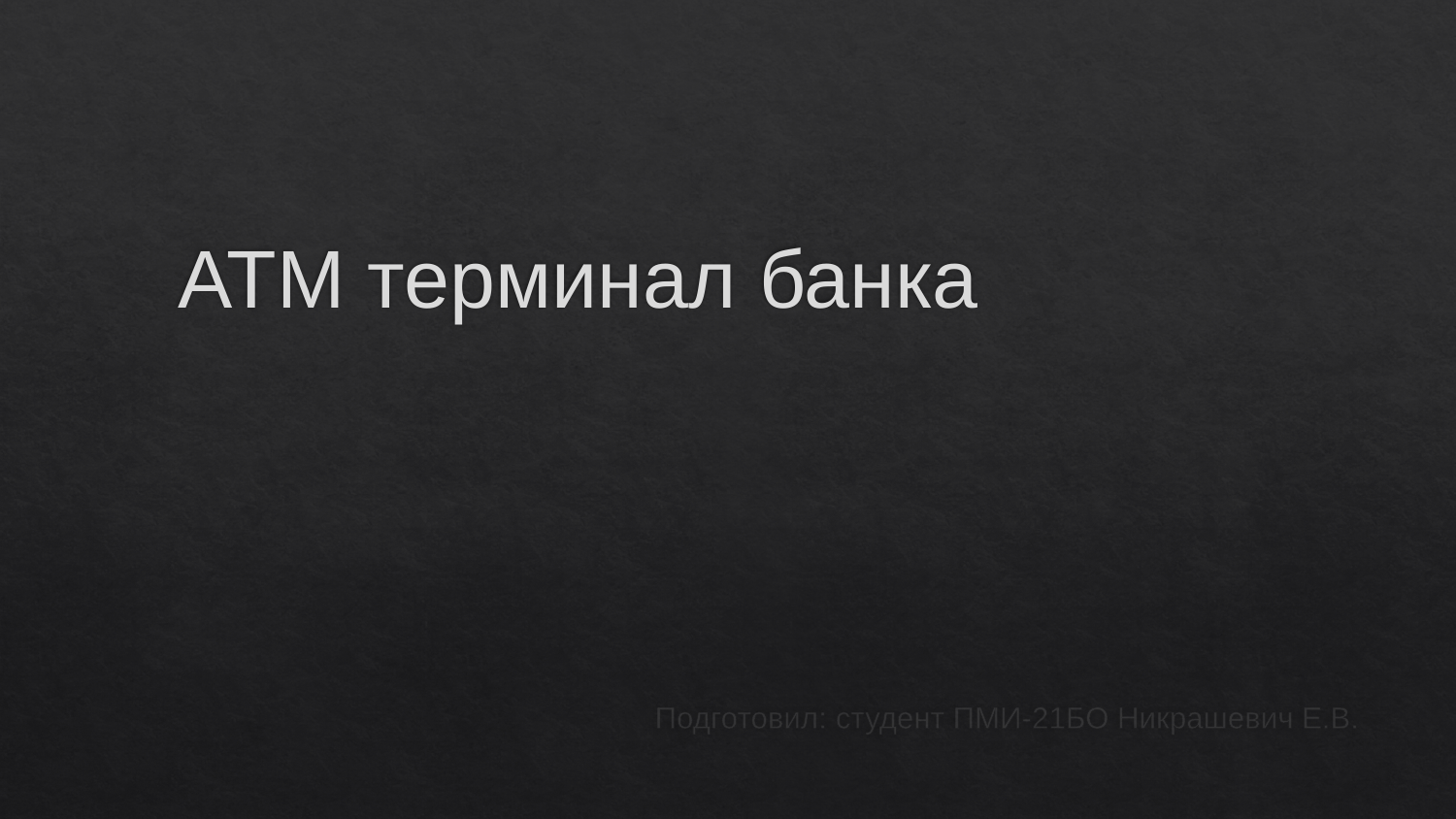

# АТМ терминал банка
Подготовил: студент ПМИ-21БО Никрашевич Е.В.